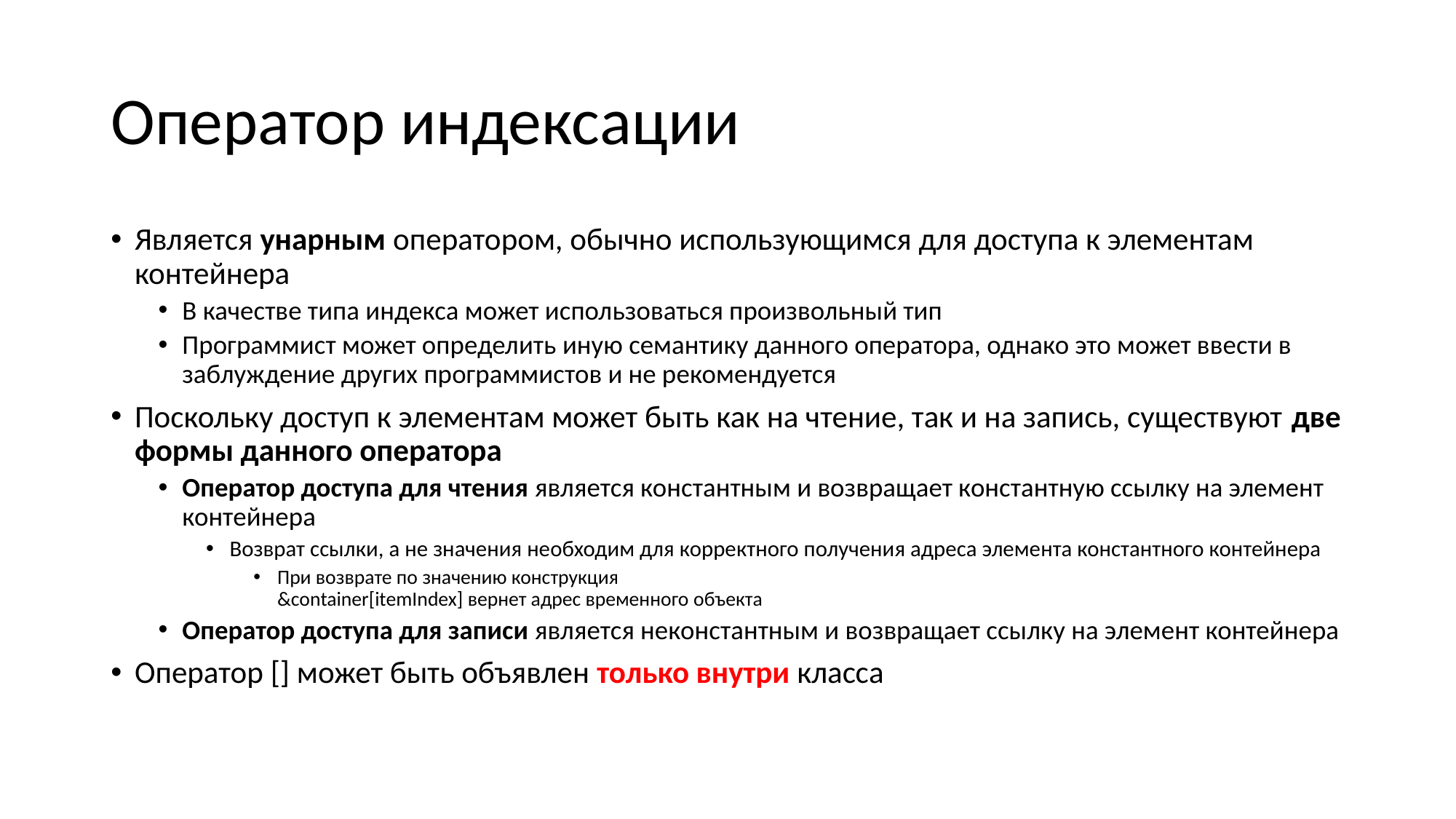

# Оператор индексации
Является унарным оператором, обычно использующимся для доступа к элементам контейнера
В качестве типа индекса может использоваться произвольный тип
Программист может определить иную семантику данного оператора, однако это может ввести в заблуждение других программистов и не рекомендуется
Поскольку доступ к элементам может быть как на чтение, так и на запись, существуют две формы данного оператора
Оператор доступа для чтения является константным и возвращает константную ссылку на элемент контейнера
Возврат ссылки, а не значения необходим для корректного получения адреса элемента константного контейнера
При возврате по значению конструкция
&container[itemIndex] вернет адрес временного объекта
Оператор доступа для записи является неконстантным и возвращает ссылку на элемент контейнера
Оператор [] может быть объявлен только внутри класса